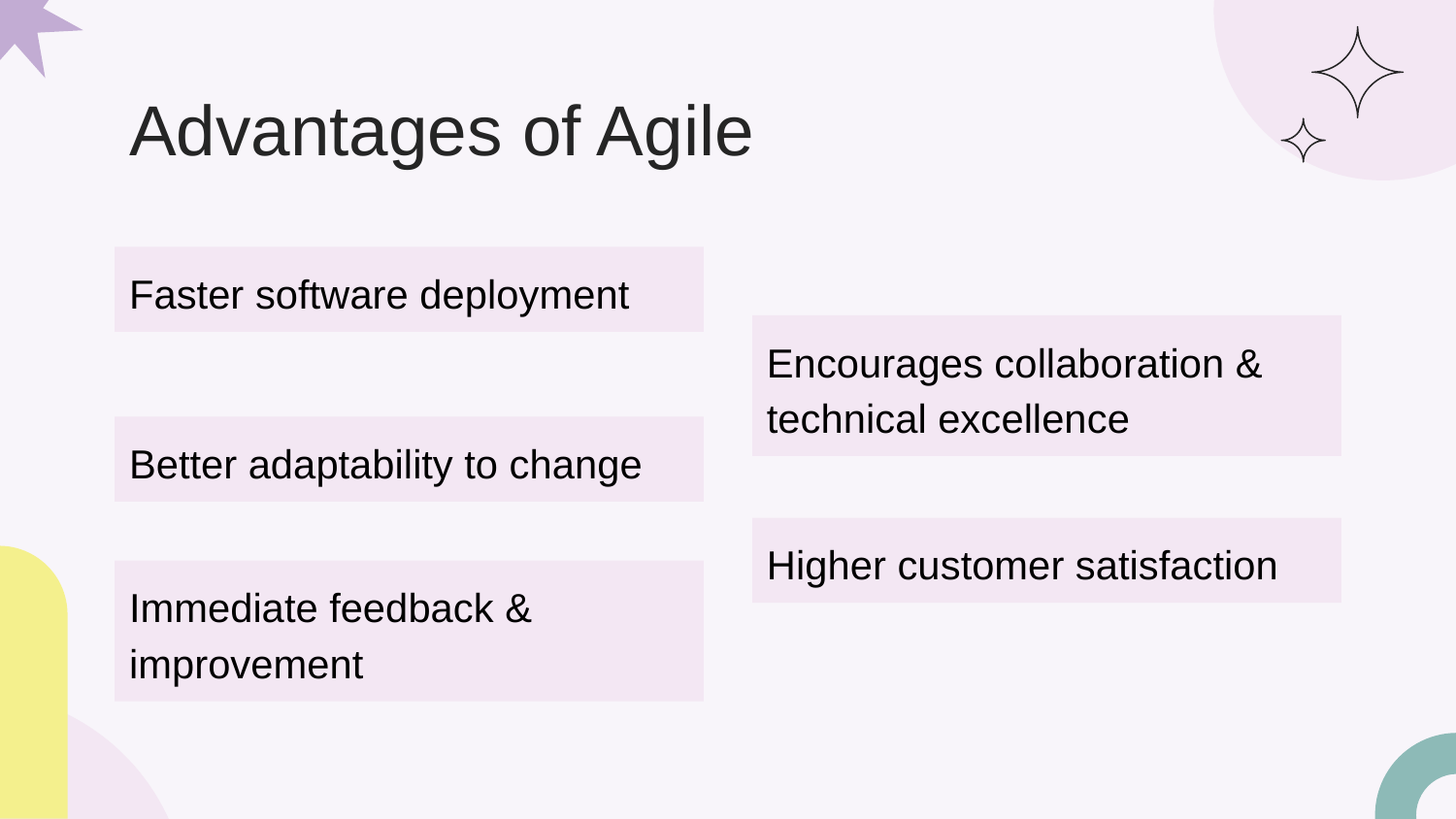

# Advantages of Agile
Faster software deployment
Encourages collaboration & technical excellence
Better adaptability to change
Higher customer satisfaction
Immediate feedback & improvement